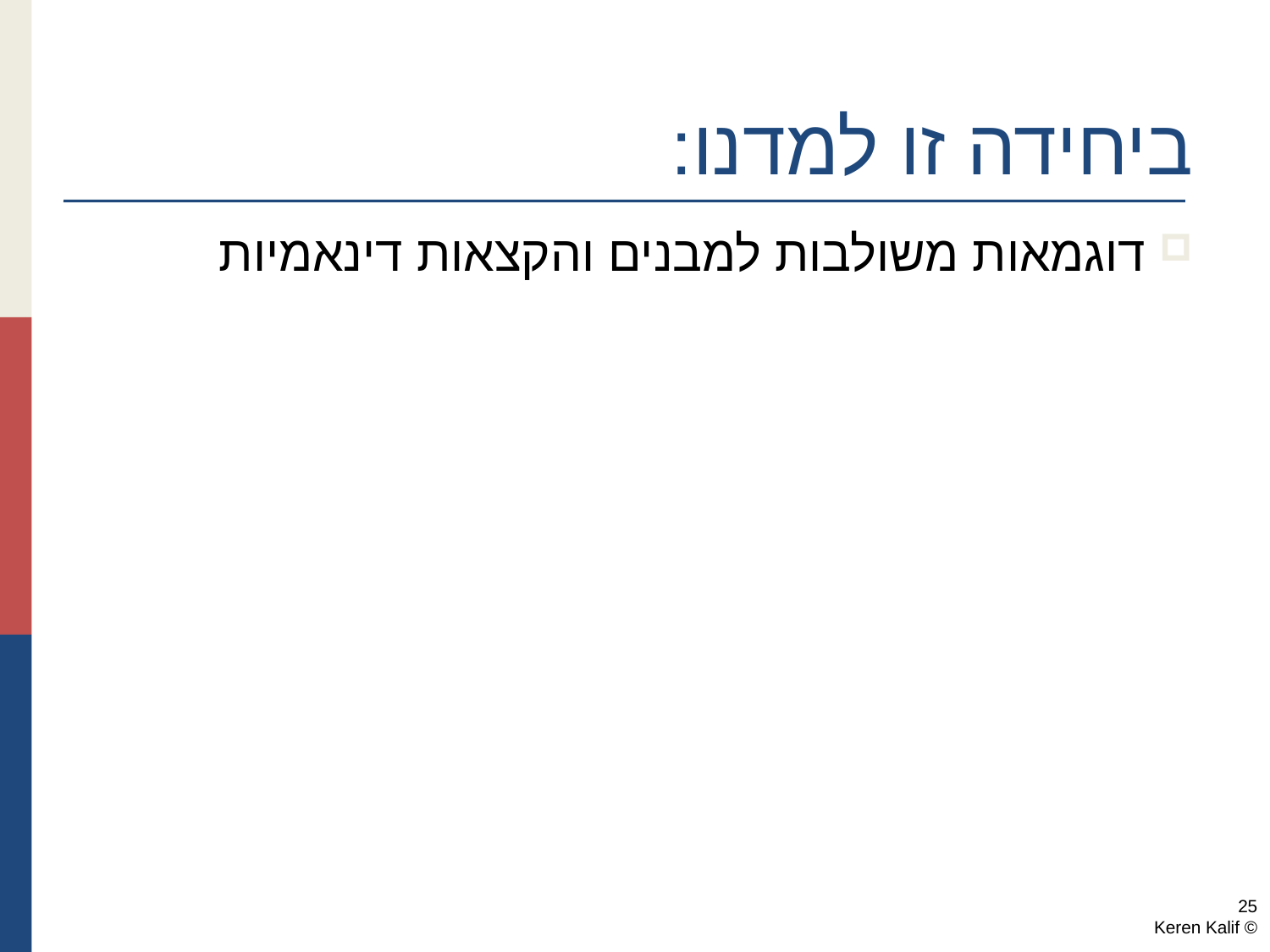

ביחידה זו למדנו:
דוגמאות משולבות למבנים והקצאות דינאמיות
25
© Keren Kalif